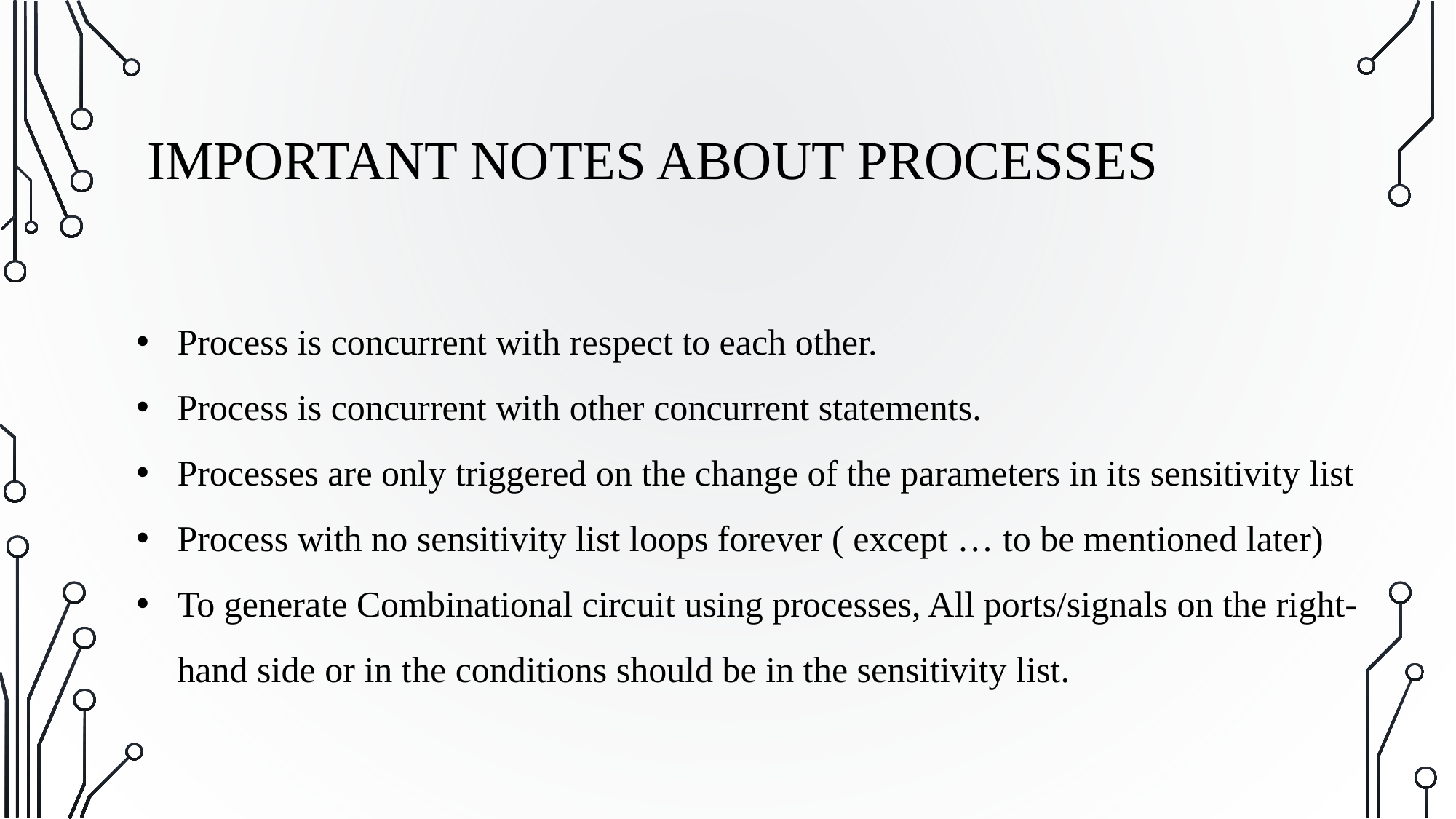

IMPORTANT NOTES ABOUT PROCESSES
Process is concurrent with respect to each other.
Process is concurrent with other concurrent statements.
Processes are only triggered on the change of the parameters in its sensitivity list
Process with no sensitivity list loops forever ( except … to be mentioned later)
To generate Combinational circuit using processes, All ports/signals on the right-hand side or in the conditions should be in the sensitivity list.